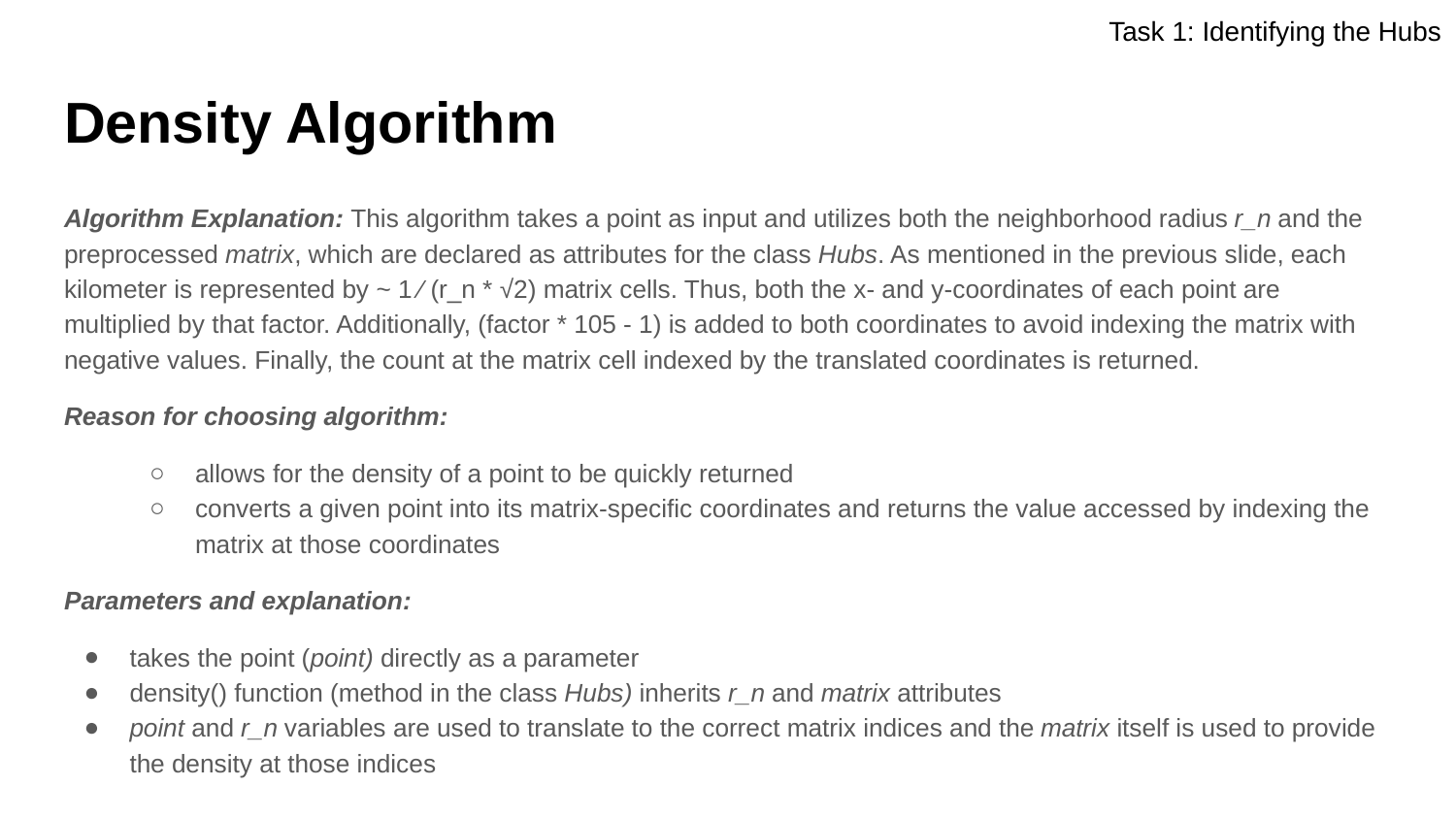

Task 1: Identifying the Hubs
# Density Algorithm
Algorithm Explanation: This algorithm takes a point as input and utilizes both the neighborhood radius r_n and the preprocessed matrix, which are declared as attributes for the class Hubs. As mentioned in the previous slide, each kilometer is represented by ~ 1 ⁄ (r_n * √2) matrix cells. Thus, both the x- and y-coordinates of each point are multiplied by that factor. Additionally, (factor * 105 - 1) is added to both coordinates to avoid indexing the matrix with negative values. Finally, the count at the matrix cell indexed by the translated coordinates is returned.
Reason for choosing algorithm:
allows for the density of a point to be quickly returned
converts a given point into its matrix-specific coordinates and returns the value accessed by indexing the matrix at those coordinates
Parameters and explanation:
takes the point (point) directly as a parameter
density() function (method in the class Hubs) inherits r_n and matrix attributes
point and r_n variables are used to translate to the correct matrix indices and the matrix itself is used to provide the density at those indices